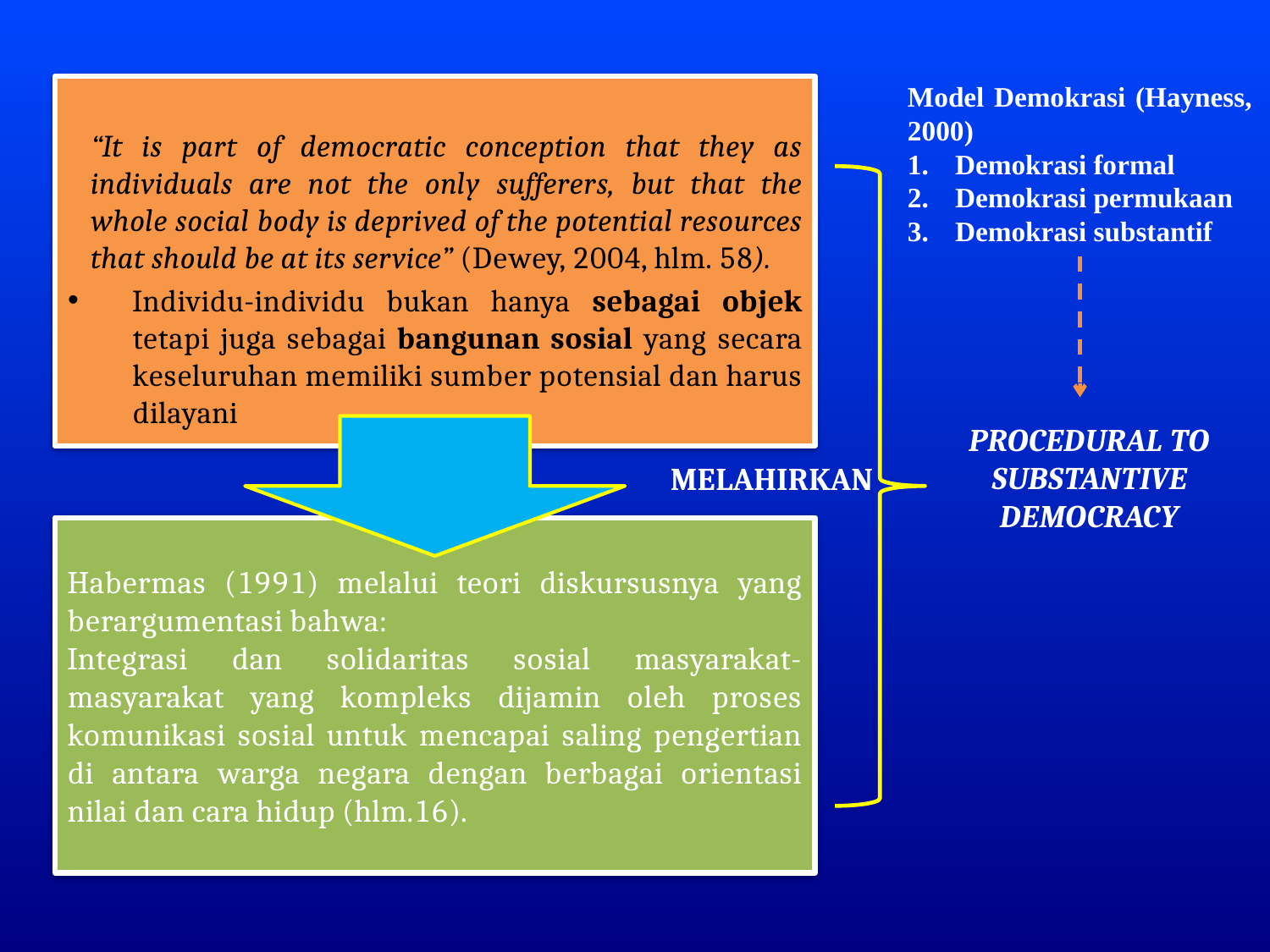

Model Demokrasi (Hayness, 2000)
Demokrasi formal
Demokrasi permukaan
Demokrasi substantif

“It is part of democratic conception that they as individuals are not the only sufferers, but that the whole social body is deprived of the potential resources that should be at its service” (Dewey, 2004, hlm. 58).
Individu-individu bukan hanya sebagai objek tetapi juga sebagai bangunan sosial yang secara keseluruhan memiliki sumber potensial dan harus dilayani

PROCEDURAL TO SUBSTANTIVE DEMOCRACY

MELAHIRKAN

Habermas (1991) melalui teori diskursusnya yang berargumentasi bahwa:
Integrasi dan solidaritas sosial masyarakat-masyarakat yang kompleks dijamin oleh proses komunikasi sosial untuk mencapai saling pengertian di antara warga negara dengan berbagai orientasi nilai dan cara hidup (hlm.16).